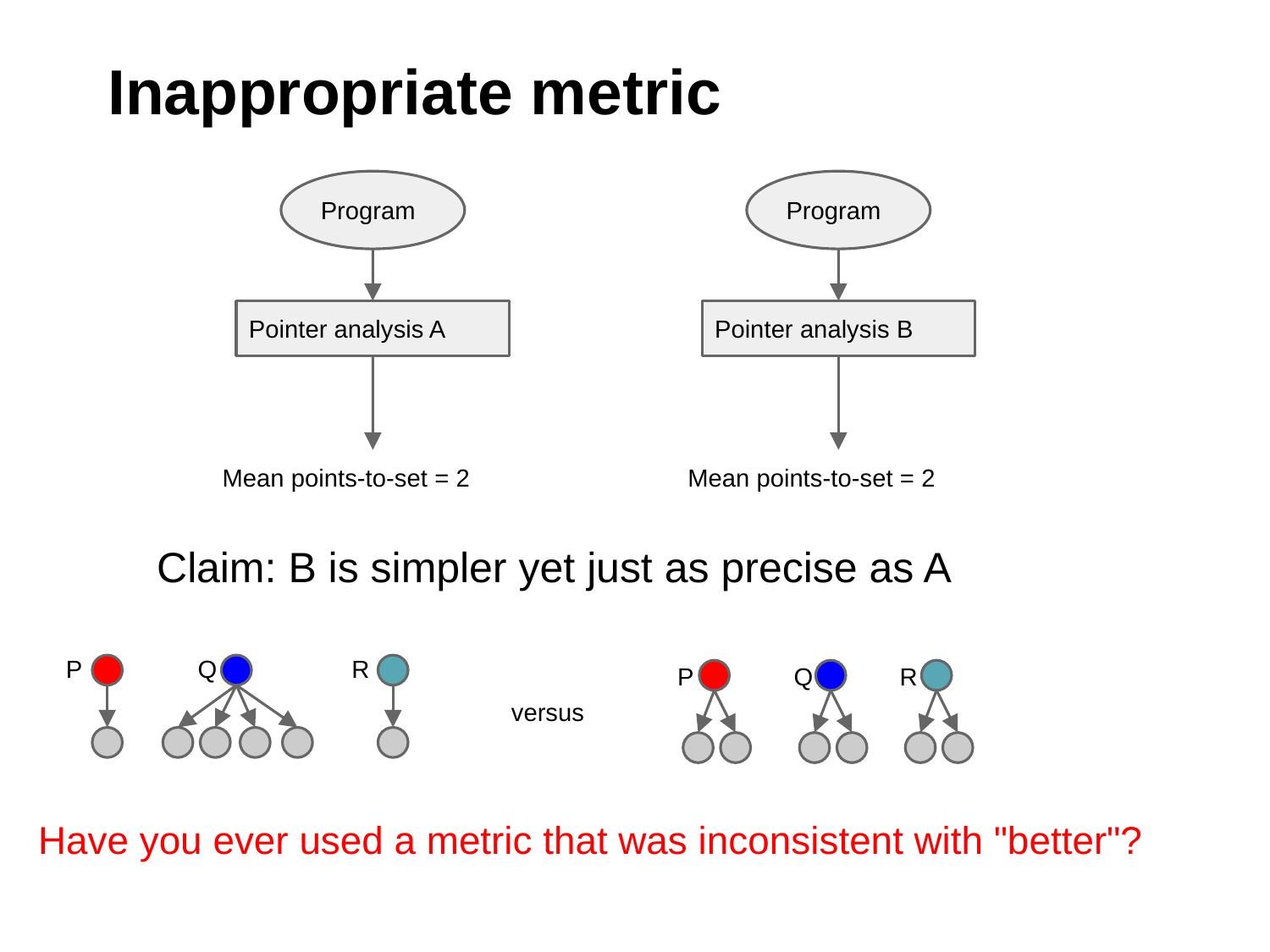

# Inappropriate metric
Program
Program
Pointer analysis A
Pointer analysis B
Mean points-to-set = 2
Mean points-to-set = 2
Claim: B is simpler yet just as precise as A
P
Q
R
P
Q
R

versus

Have you ever used a metric that was inconsistent with "better"?